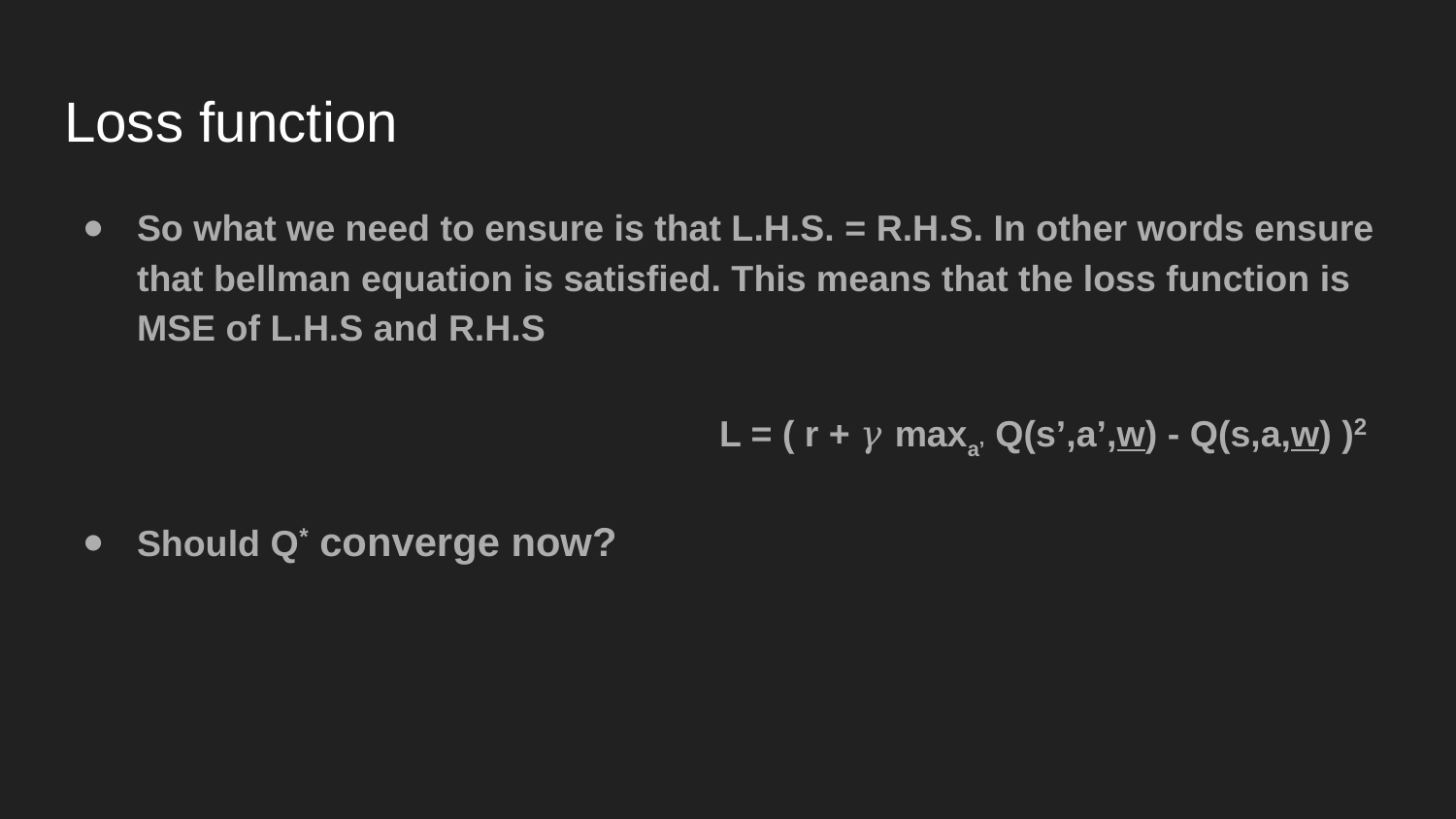

# Loss function
So what we need to ensure is that L.H.S. = R.H.S. In other words ensure that bellman equation is satisfied. This means that the loss function is MSE of L.H.S and R.H.S
				L = ( r + 𝛾 maxa’ Q(s’,a’,w) - Q(s,a,w) )2
Should Q* converge now?